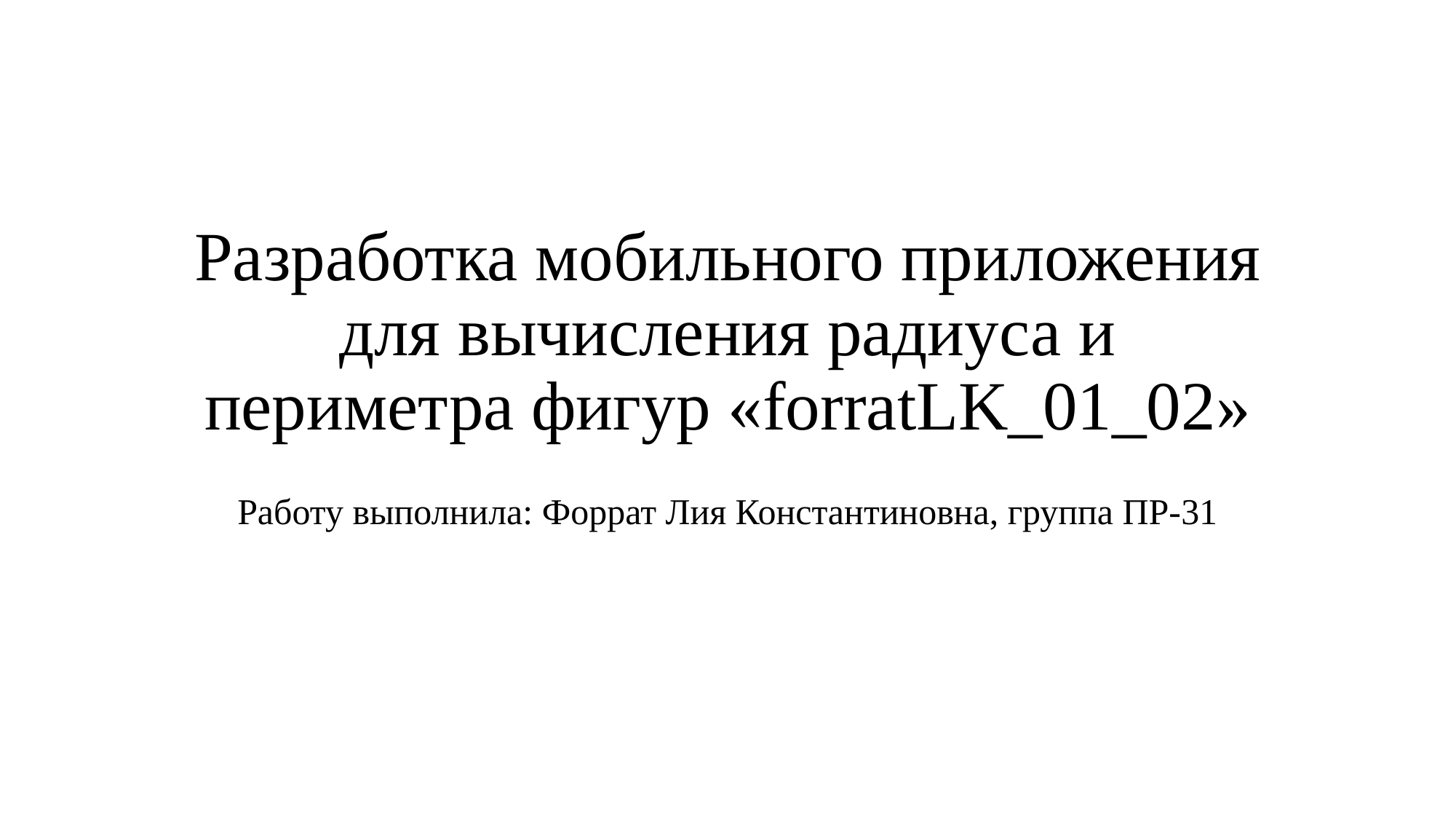

# Разработка мобильного приложения для вычисления радиуса и периметра фигур «forratLK_01_02»
Работу выполнила: Форрат Лия Константиновна, группа ПР-31